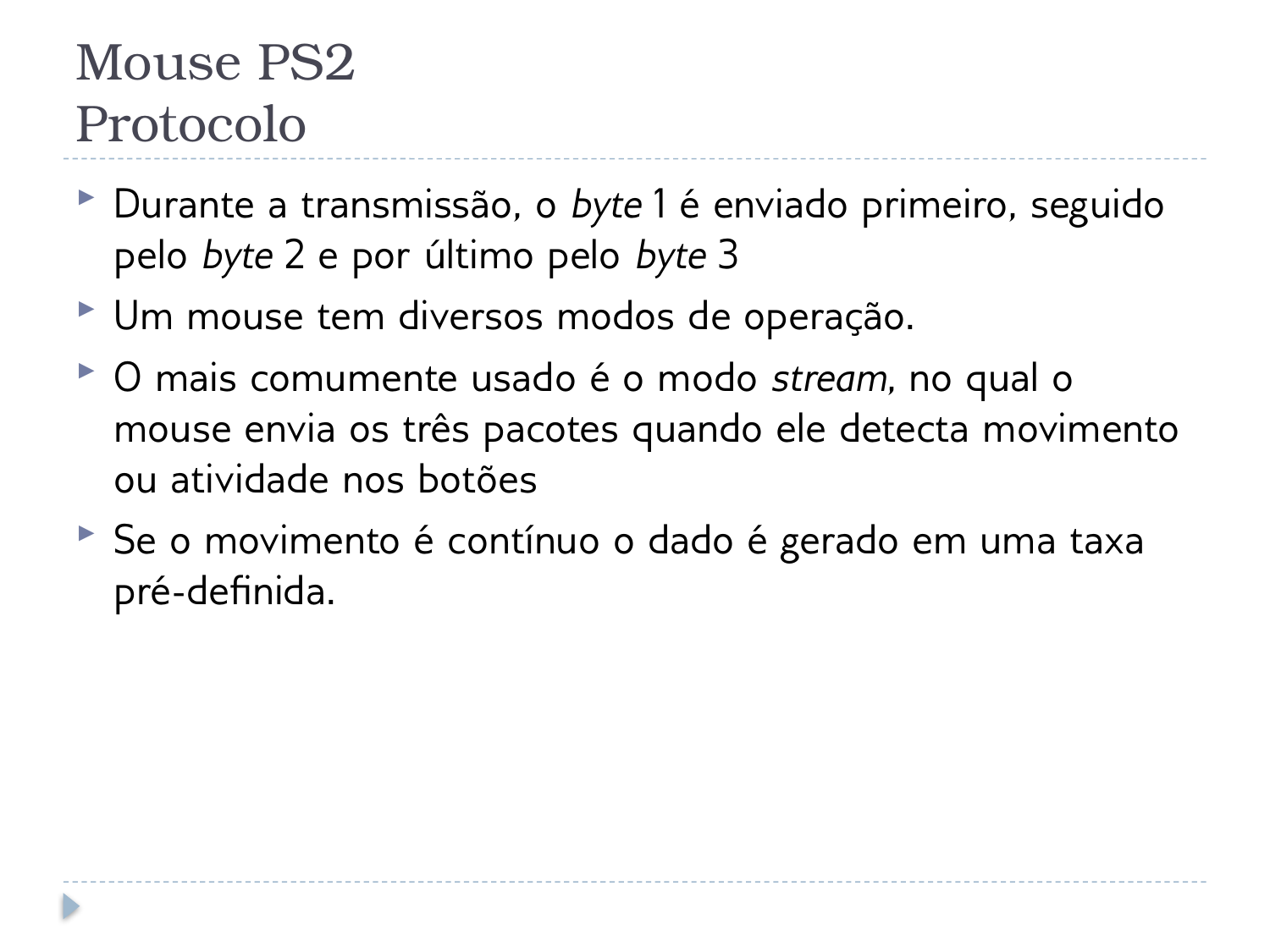

# Mouse PS2 Protocolo
Durante a transmissão, o byte 1 é enviado primeiro, seguido pelo byte 2 e por último pelo byte 3
Um mouse tem diversos modos de operação.
O mais comumente usado é o modo stream, no qual o mouse envia os três pacotes quando ele detecta movimento ou atividade nos botões
Se o movimento é contínuo o dado é gerado em uma taxa pré-definida.